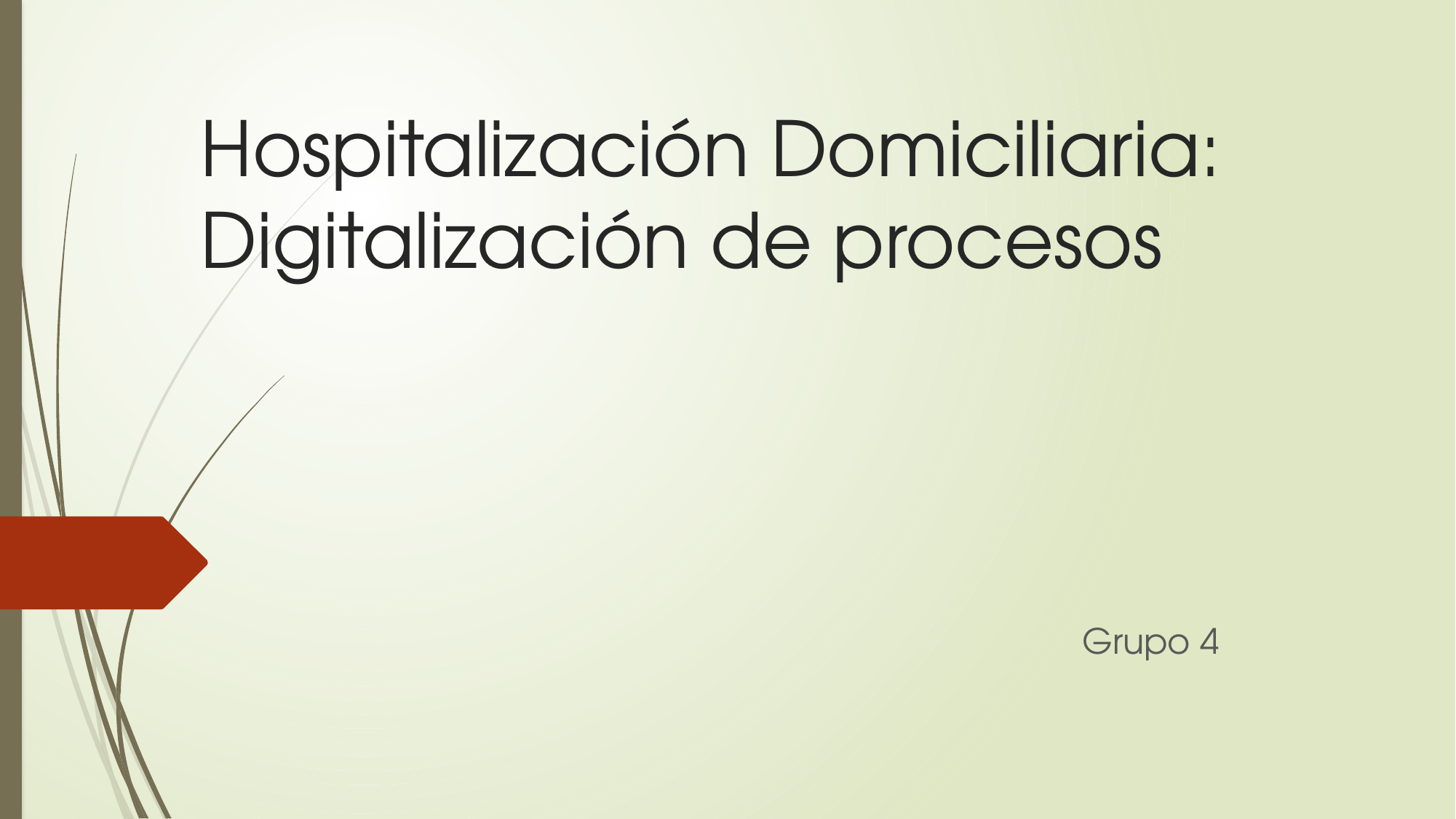

# Hospitalización Domiciliaria: Digitalización de procesos
Grupo 4